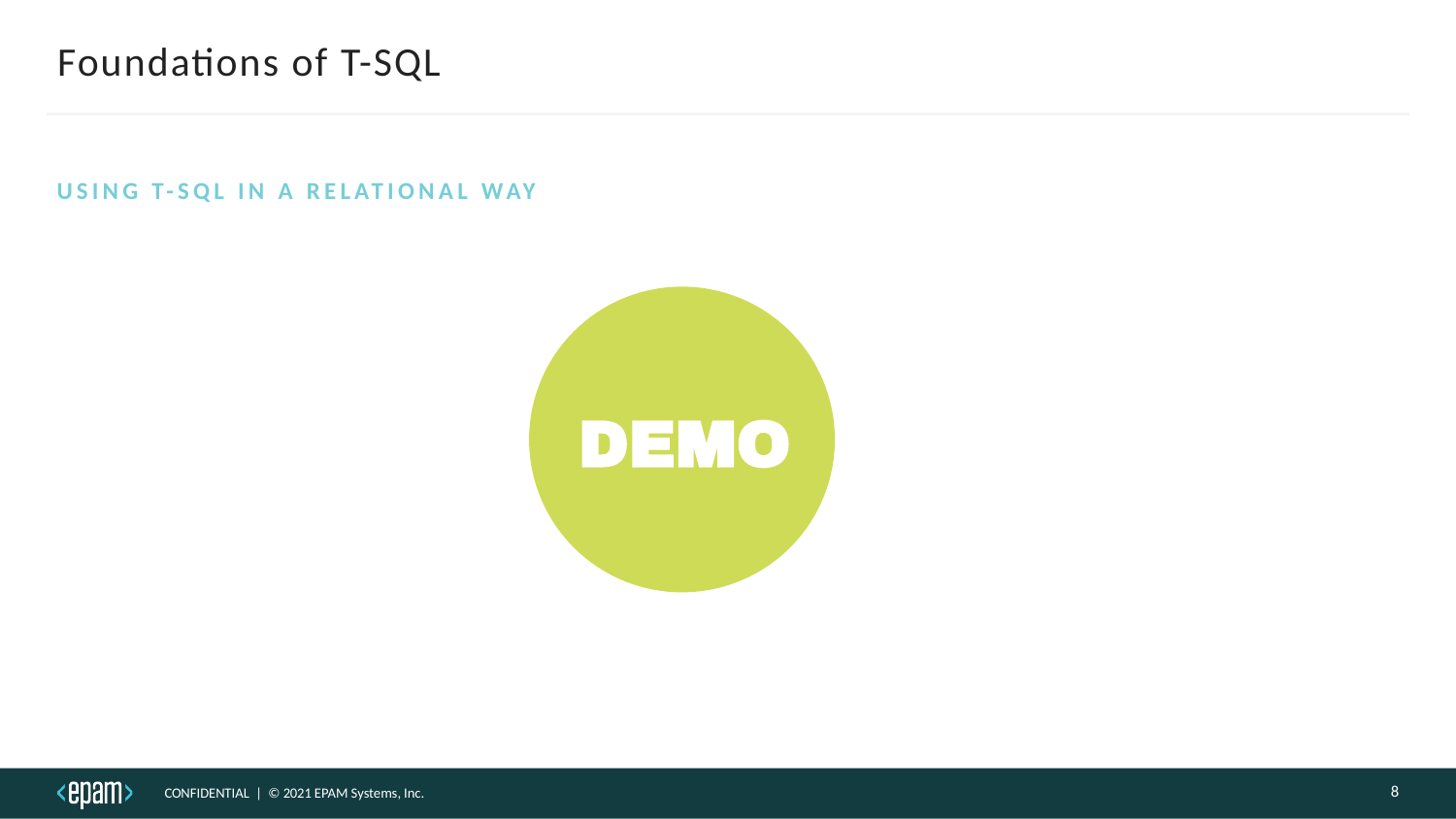

# Foundations of T-SQL
Using T-SQL in a Relational Way

DEMO

8